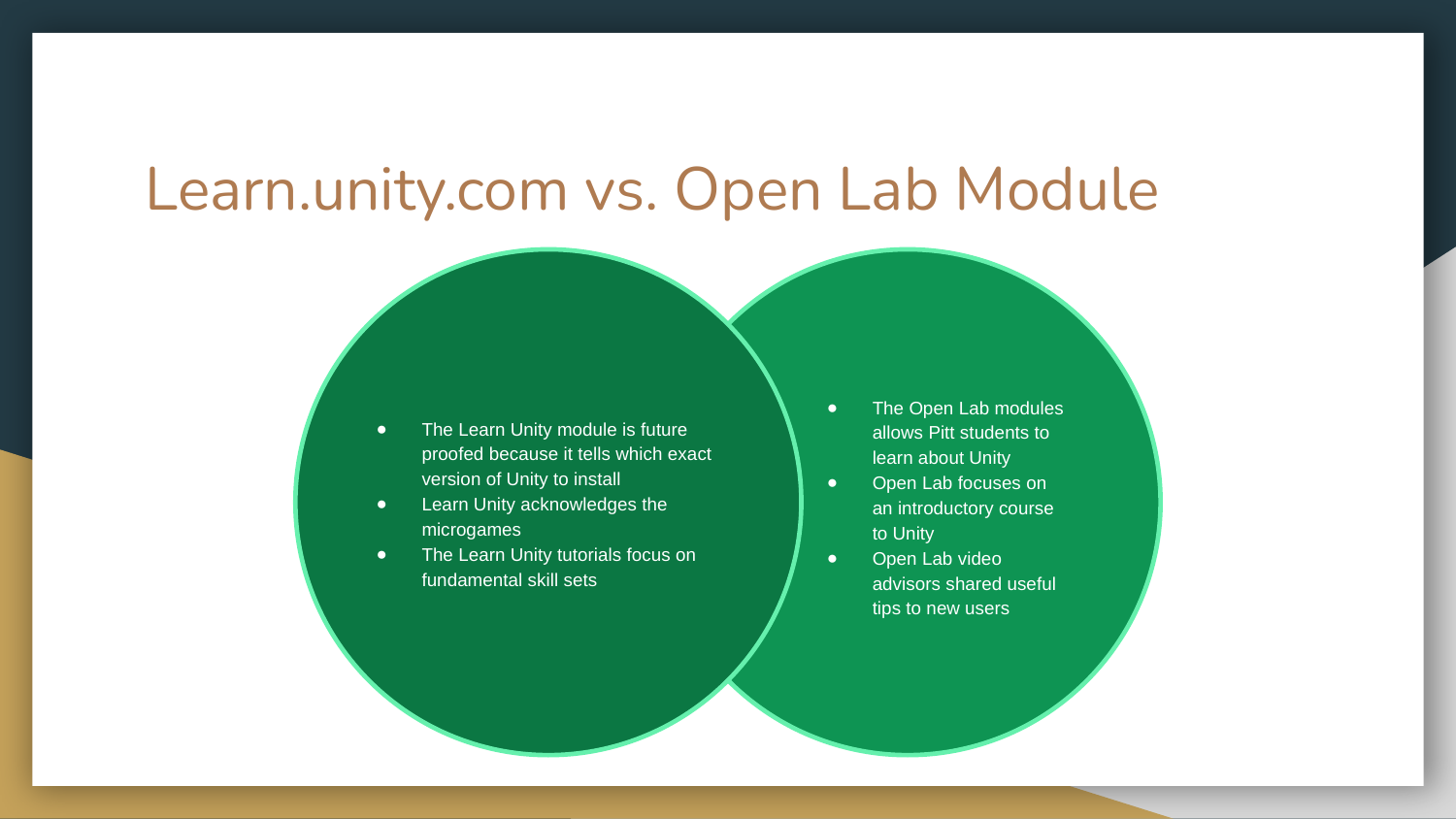

# Learn.unity.com vs. Open Lab Module

The Learn Unity module is future proofed because it tells which exact version of Unity to install
Learn Unity acknowledges the microgames
The Learn Unity tutorials focus on fundamental skill sets

The Open Lab modules allows Pitt students to learn about Unity
Open Lab focuses on an introductory course to Unity
Open Lab video advisors shared useful tips to new users